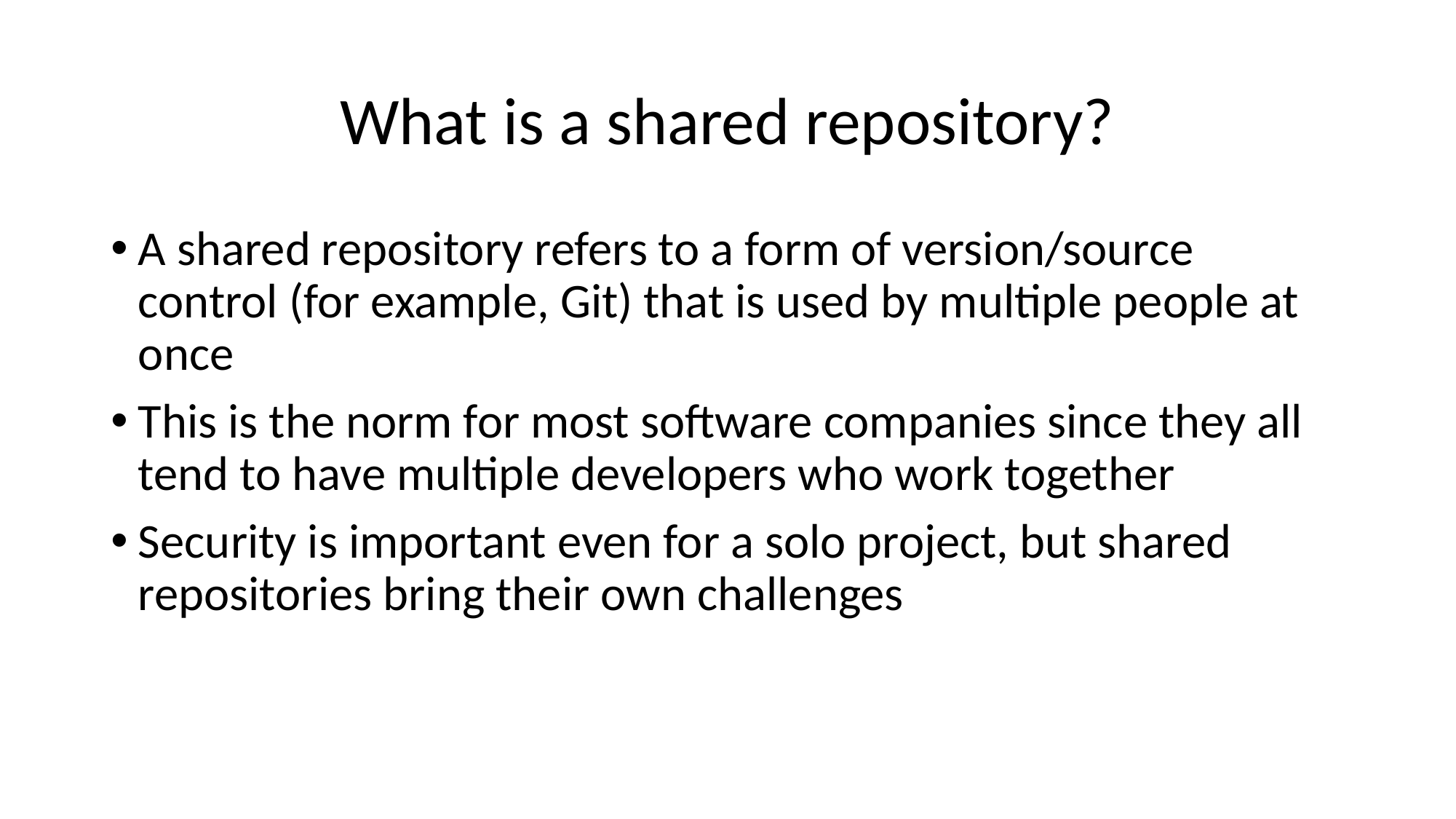

# What is a shared repository?
A shared repository refers to a form of version/source control (for example, Git) that is used by multiple people at once
This is the norm for most software companies since they all tend to have multiple developers who work together
Security is important even for a solo project, but shared repositories bring their own challenges